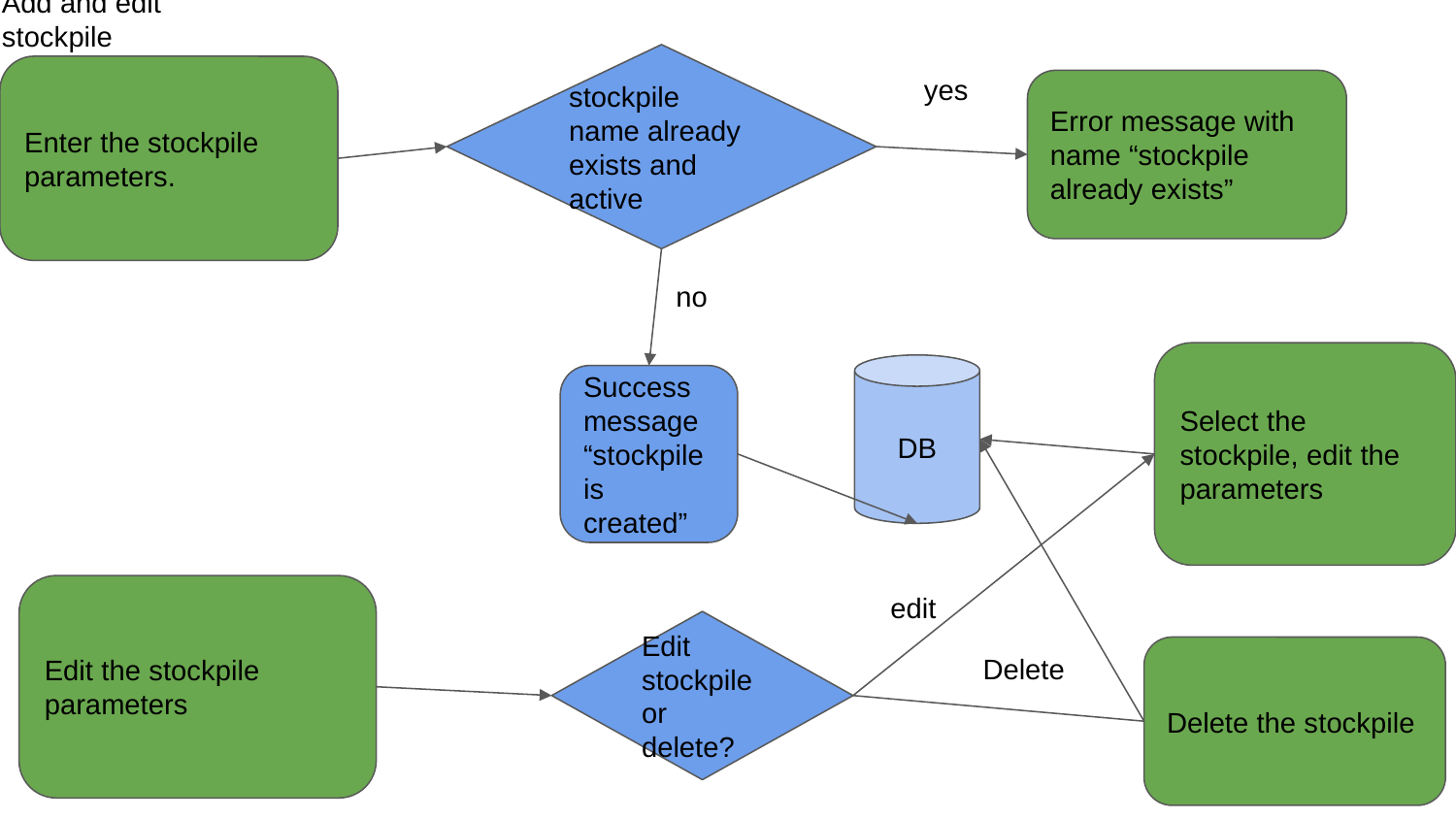

Add and edit stockpile
stockpile name already exists and active
Enter the stockpile parameters.
yes
Error message with name “stockpile already exists”
no
Select the stockpile, edit the parameters
DB
Success message “stockpile is created”
Edit the stockpile parameters
edit
Edit stockpile or delete?
Delete
Delete the stockpile